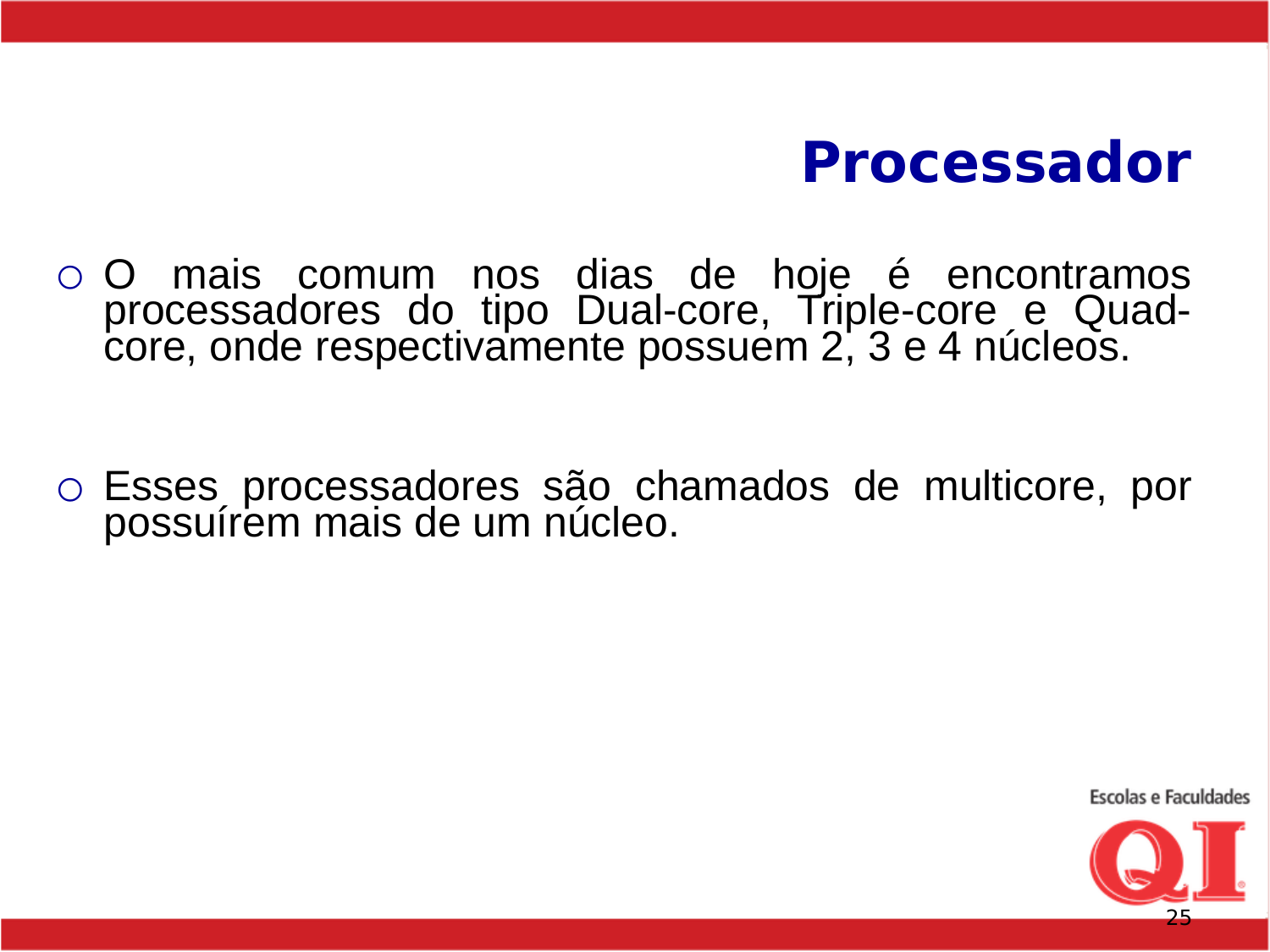

# Processador
O mais comum nos dias de hoje é encontramos processadores do tipo Dual-core, Triple-core e Quad-core, onde respectivamente possuem 2, 3 e 4 núcleos.

Esses processadores são chamados de multicore, por possuírem mais de um núcleo.
25